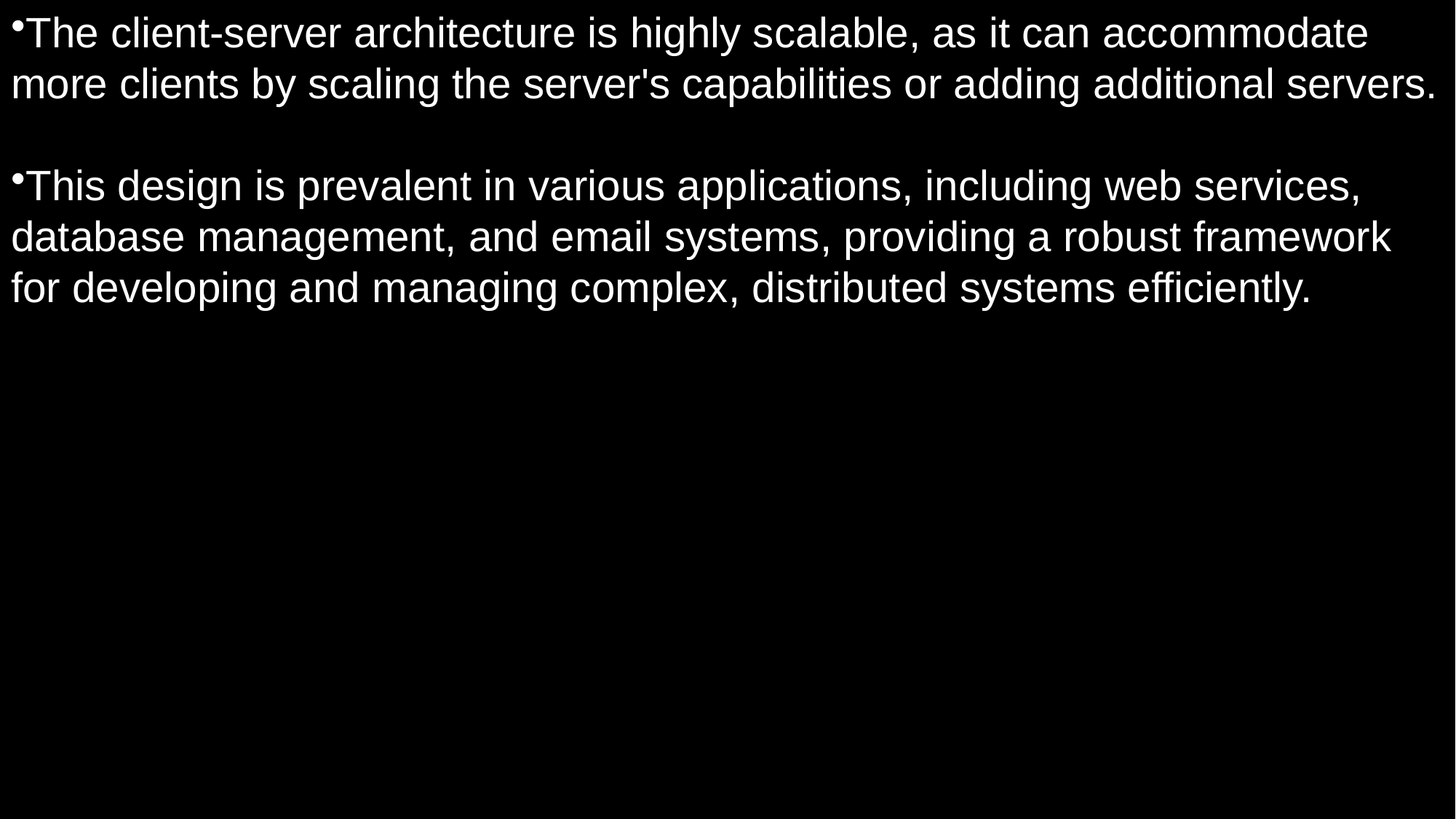

The client-server architecture is highly scalable, as it can accommodate more clients by scaling the server's capabilities or adding additional servers.

This design is prevalent in various applications, including web services, database management, and email systems, providing a robust framework for developing and managing complex, distributed systems efficiently.